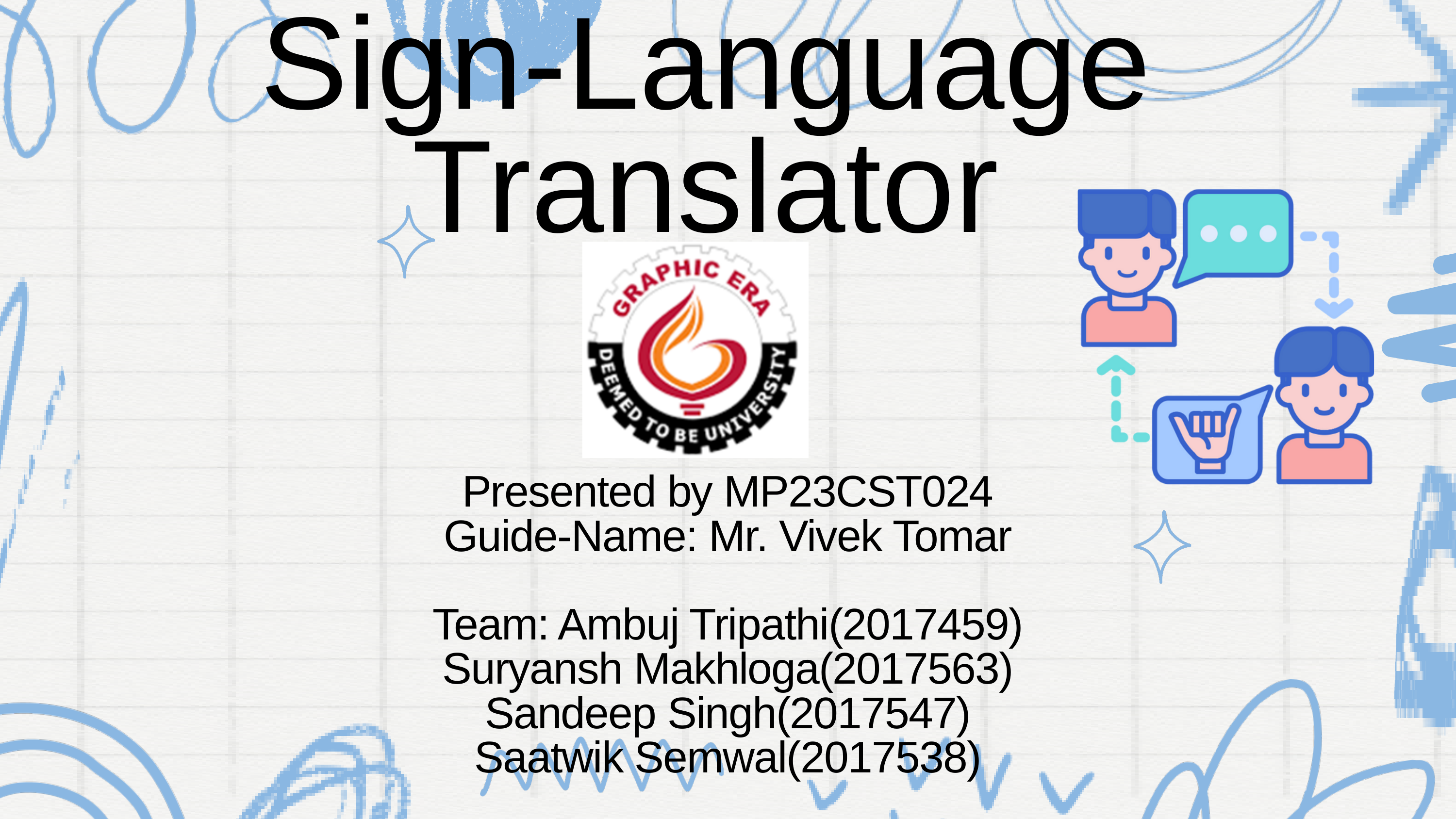

Sign-Language Translator

Presented by MP23CST024
Guide-Name: Mr. Vivek Tomar

Team: Ambuj Tripathi(2017459)
Suryansh Makhloga(2017563)
Sandeep Singh(2017547)
Saatwik Semwal(2017538)